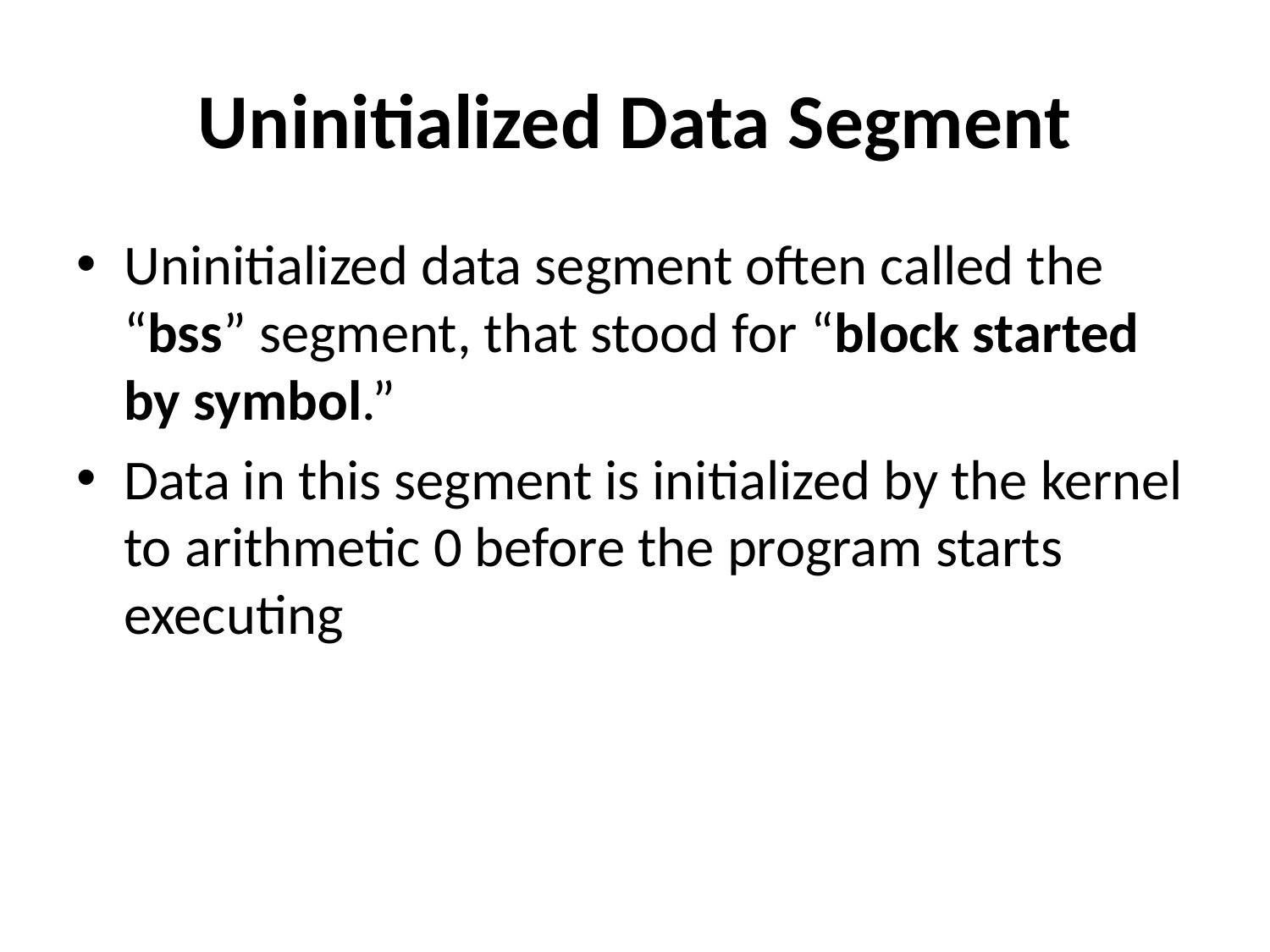

# Uninitialized Data Segment
Uninitialized data segment often called the “bss” segment, that stood for “block started by symbol.”
Data in this segment is initialized by the kernel to arithmetic 0 before the program starts executing